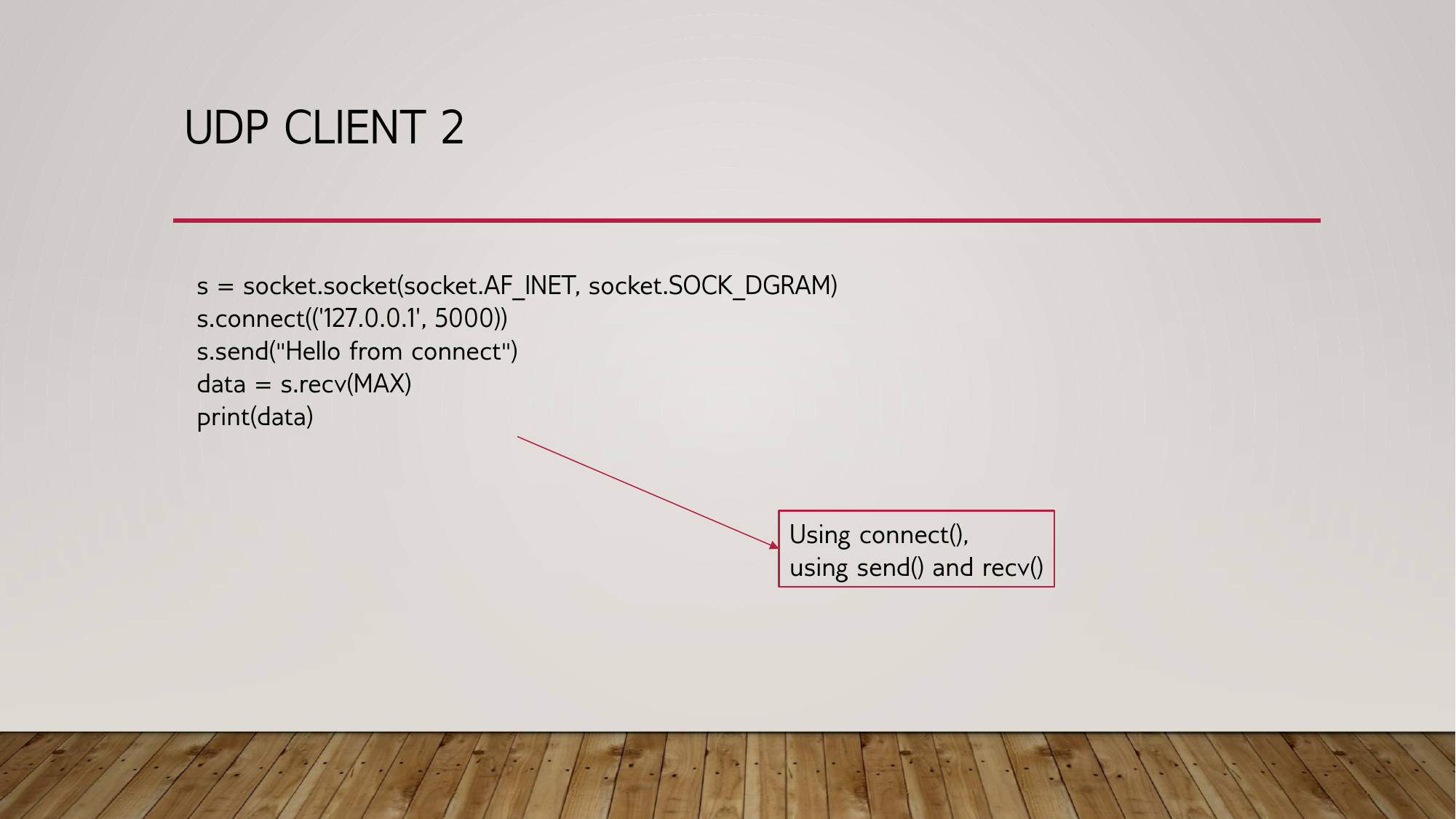

# UDP client 2
s = socket.socket(socket.AF_INET, socket.SOCK_DGRAM)
s.connect(('127.0.0.1', 5000))
s.send("Hello from connect")
data = s.recv(MAX)
print(data)
Using connect(),
using send() and recv()